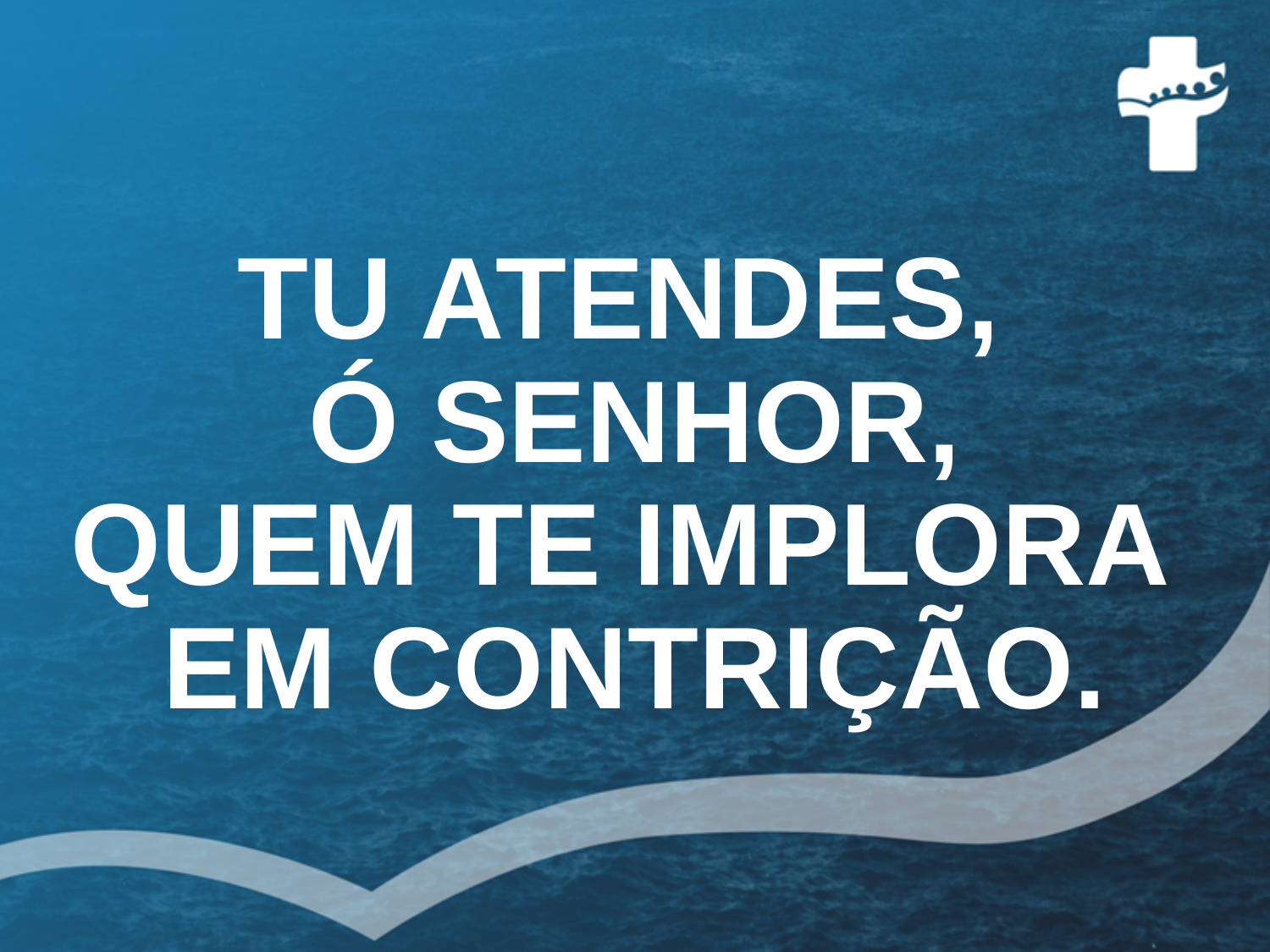

# TU ATENDES, Ó SENHOR, QUEM TE IMPLORA EM CONTRIÇÃO.